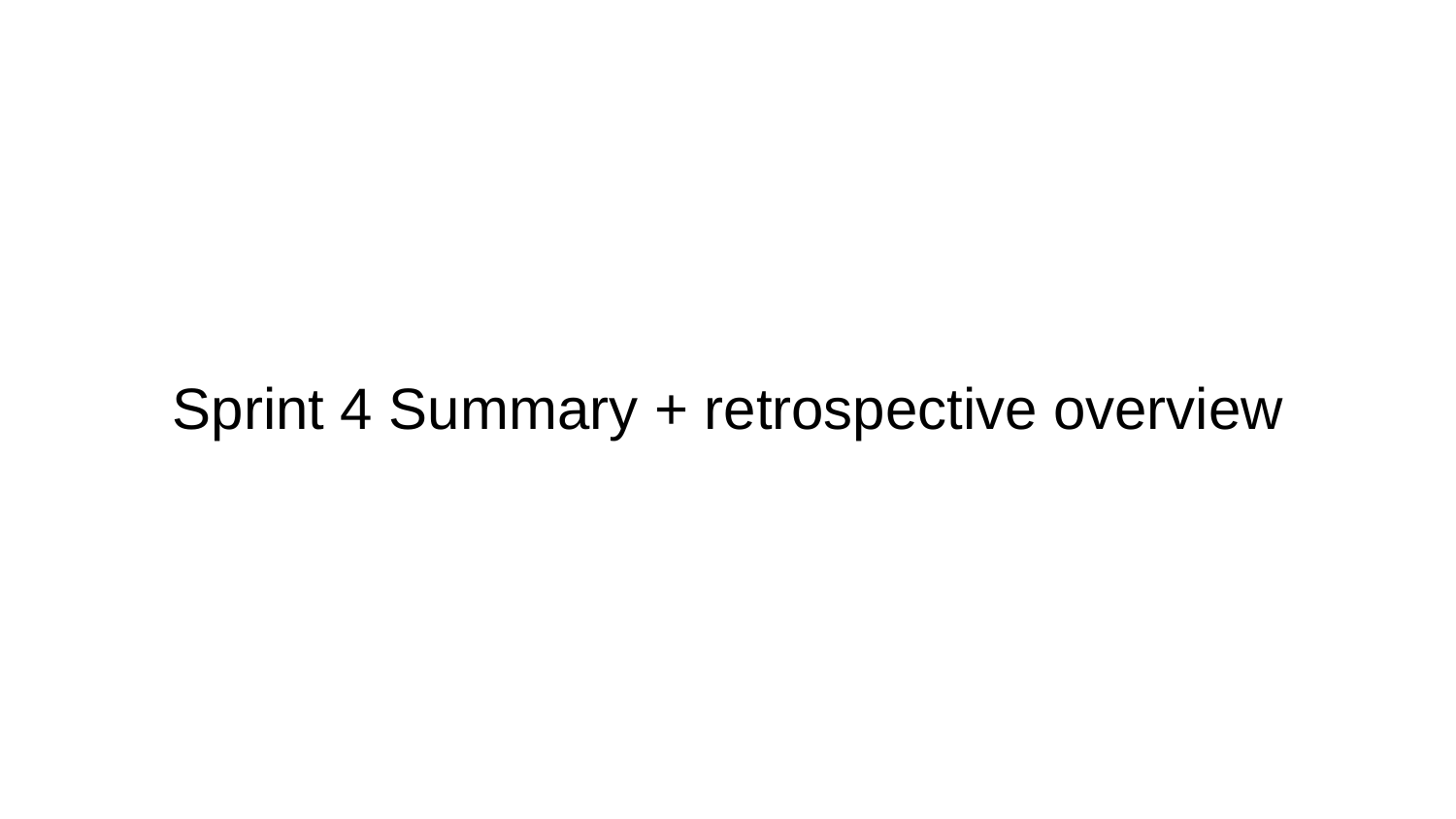

# Sprint 4 Summary + retrospective overview